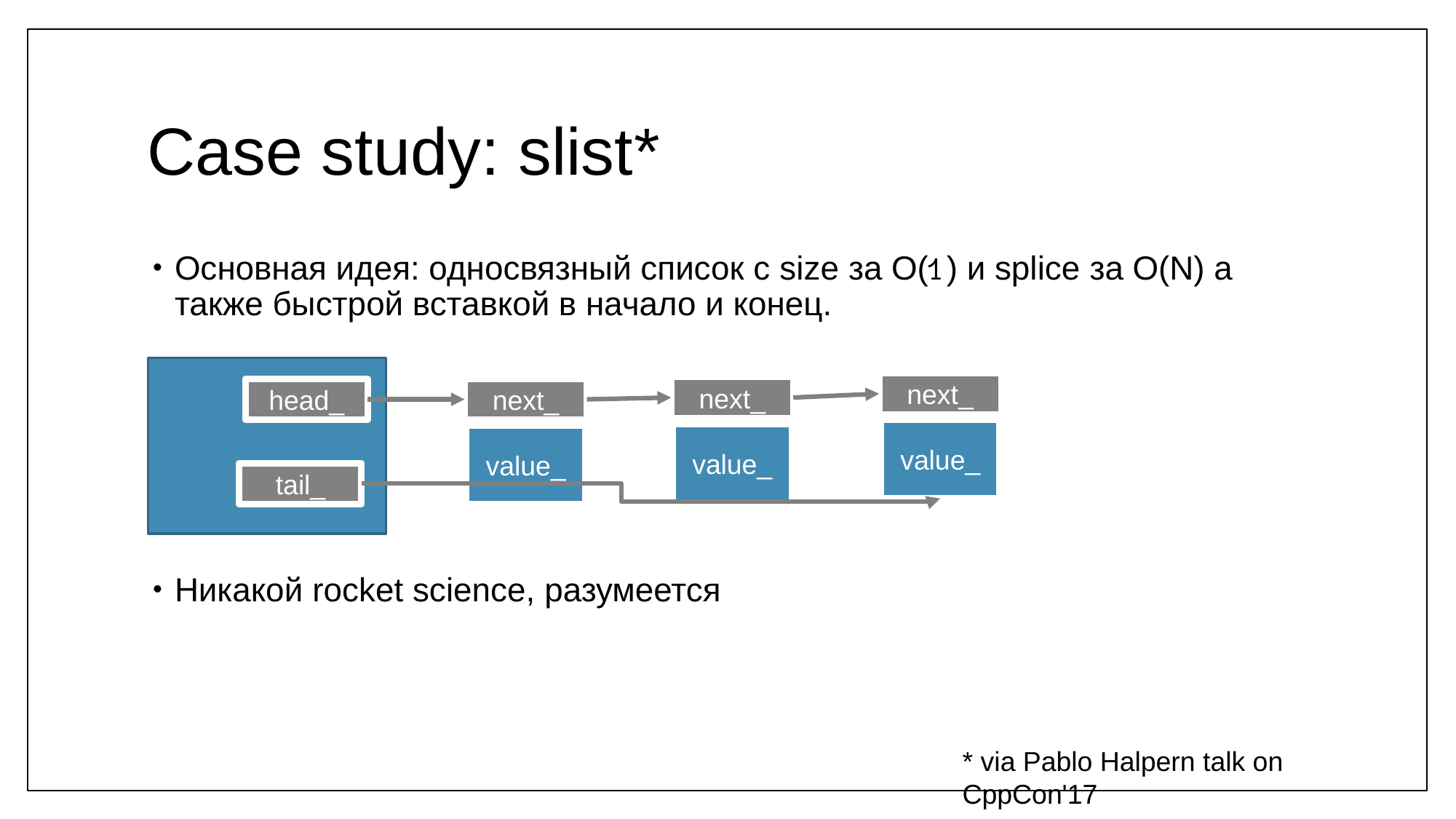

# Case study: slist*
Основная идея: односвязный список с size за O(1) и splice за O(N) а также быстрой вставкой в начало и конец.

Никакой rocket science, разумеется

next_
next_
head_
next_
value_
value_
value_
tail_
* via Pablo Halpern talk on CppCon'17